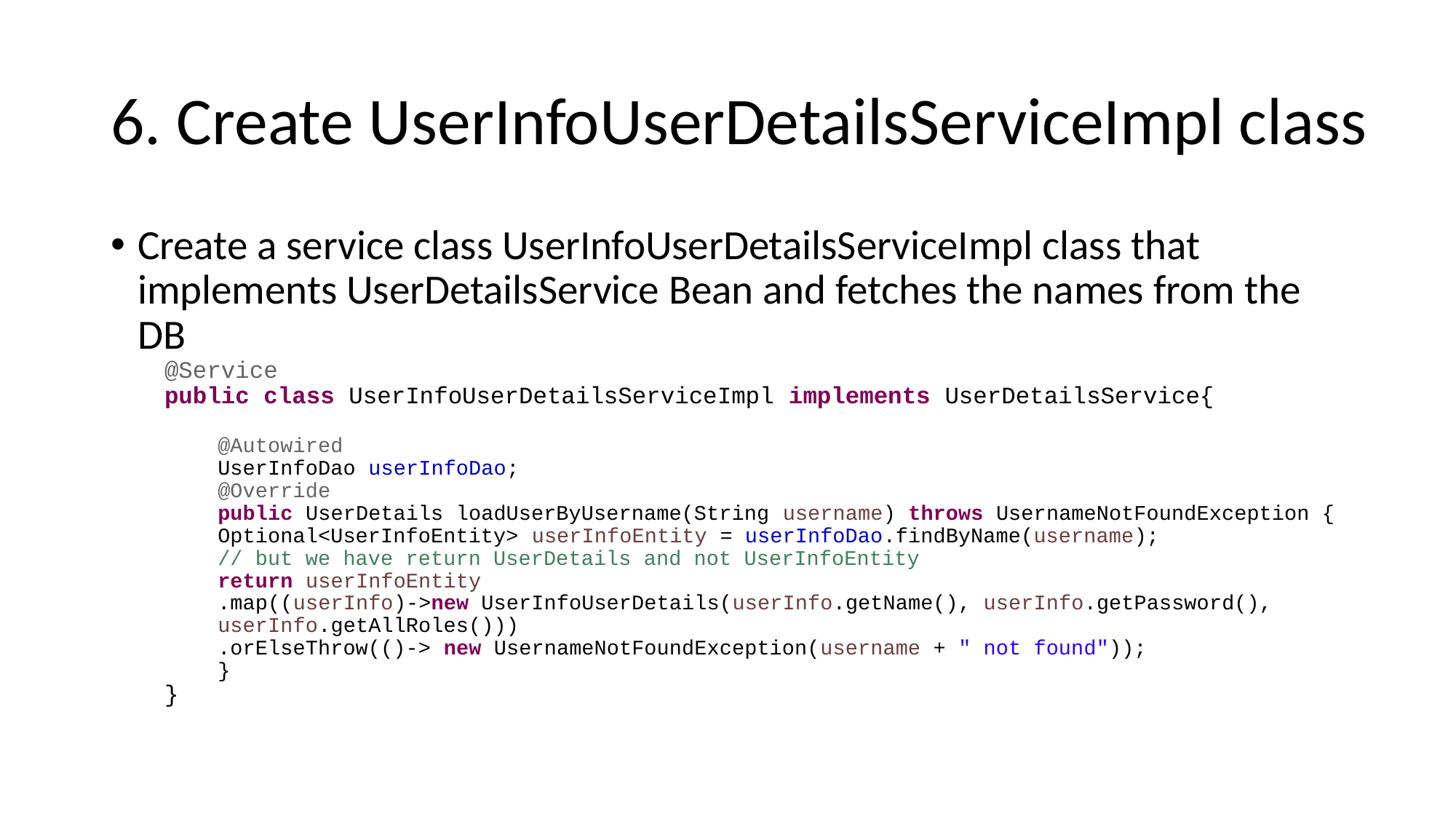

# 6. Create UserInfoUserDetailsServiceImpl class
Create a service class UserInfoUserDetailsServiceImpl class that implements UserDetailsService Bean and fetches the names from the DB
@Service
public class UserInfoUserDetailsServiceImpl implements UserDetailsService{
@Autowired
UserInfoDao userInfoDao;
@Override
public UserDetails loadUserByUsername(String username) throws UsernameNotFoundException {
Optional<UserInfoEntity> userInfoEntity = userInfoDao.findByName(username);
// but we have return UserDetails and not UserInfoEntity
return userInfoEntity
.map((userInfo)->new UserInfoUserDetails(userInfo.getName(), userInfo.getPassword(), userInfo.getAllRoles()))
.orElseThrow(()-> new UsernameNotFoundException(username + " not found"));
}
}